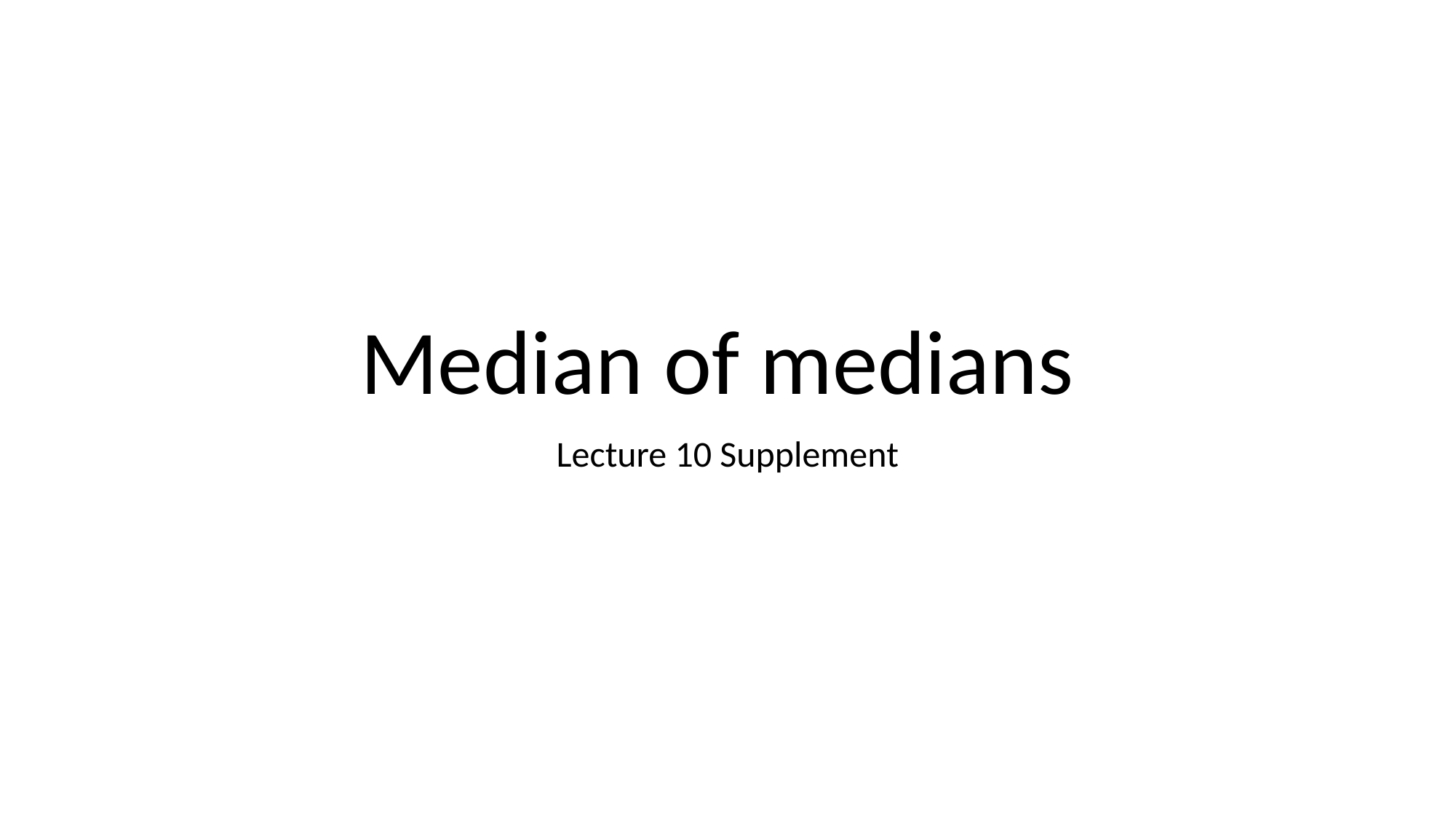

# Median of medians
Lecture 10 Supplement